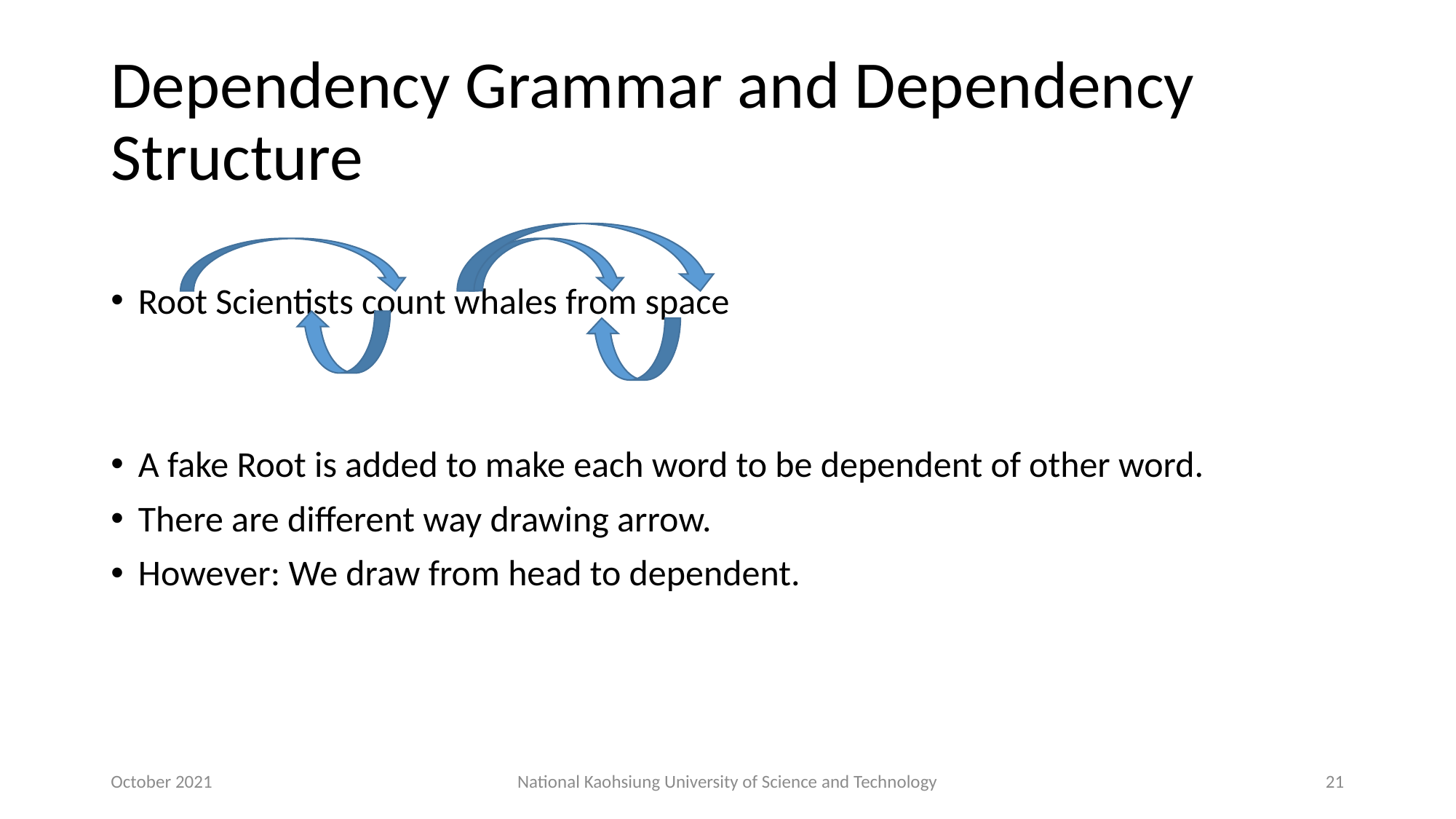

# Dependency Grammar and Dependency Structure

Root Scientists count whales from space

A fake Root is added to make each word to be dependent of other word.
There are different way drawing arrow.
However: We draw from head to dependent.

October 2021
National Kaohsiung University of Science and Technology
21